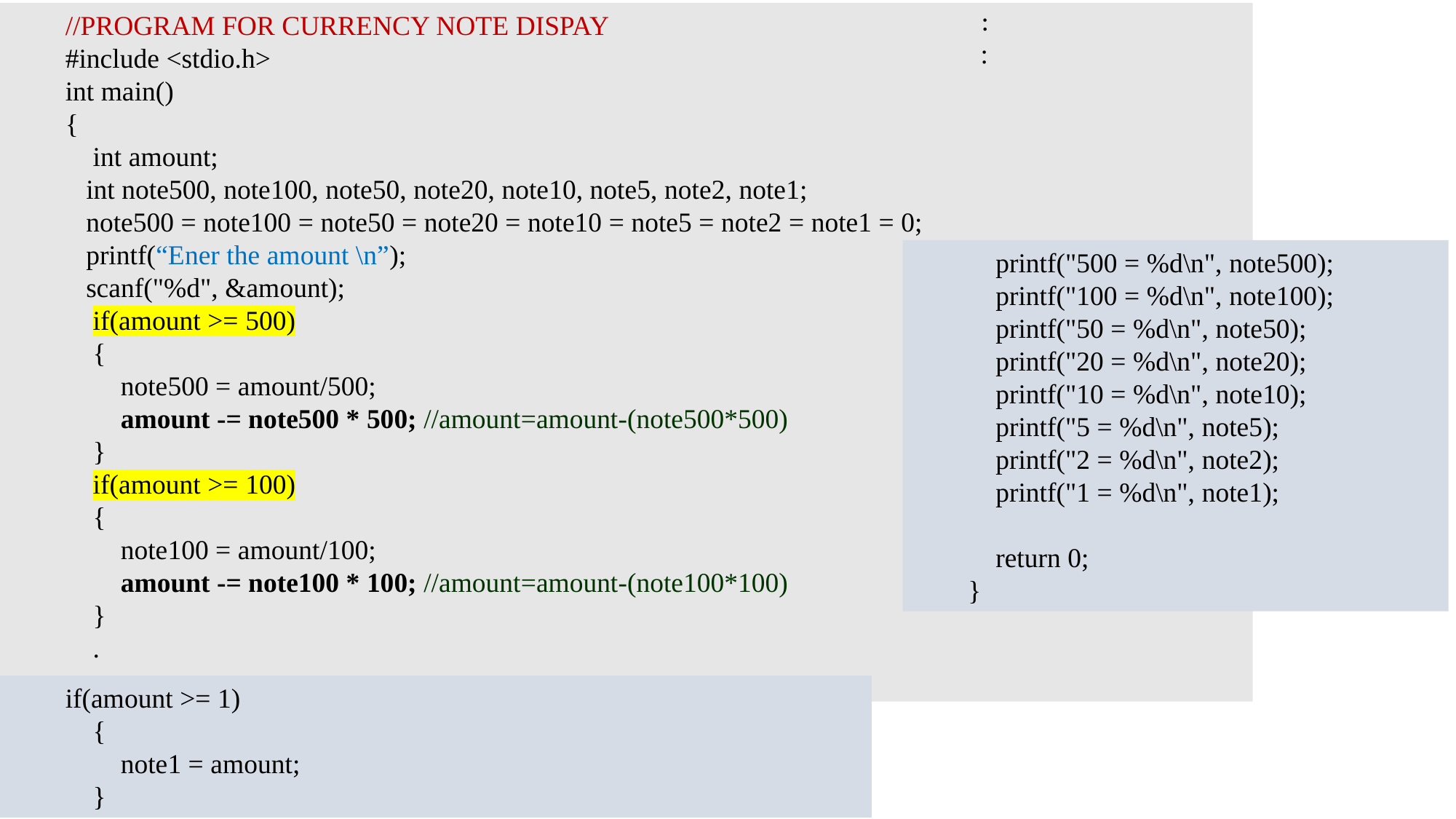

:
       :

//PROGRAM FOR CURRENCY NOTE DISPAY
#include <stdio.h>
int main()
{
    int amount;
   int note500, note100, note50, note20, note10, note5, note2, note1;
   note500 = note100 = note50 = note20 = note10 = note5 = note2 = note1 = 0;
   printf(“Ener the amount \n”);
   scanf("%d", &amount);
    if(amount >= 500)
    {
        note500 = amount/500;
        amount -= note500 * 500; //amount=amount-(note500*500)
    }
    if(amount >= 100)
    {
        note100 = amount/100;
        amount -= note100 * 100; //amount=amount-(note100*100)
    }
    .
    .
    printf("500 = %d\n", note500);
    printf("100 = %d\n", note100);
    printf("50 = %d\n", note50);
    printf("20 = %d\n", note20);
    printf("10 = %d\n", note10);
    printf("5 = %d\n", note5);
    printf("2 = %d\n", note2);
    printf("1 = %d\n", note1);

    return 0;
}
if(amount >= 1)
    {
        note1 = amount;
    }